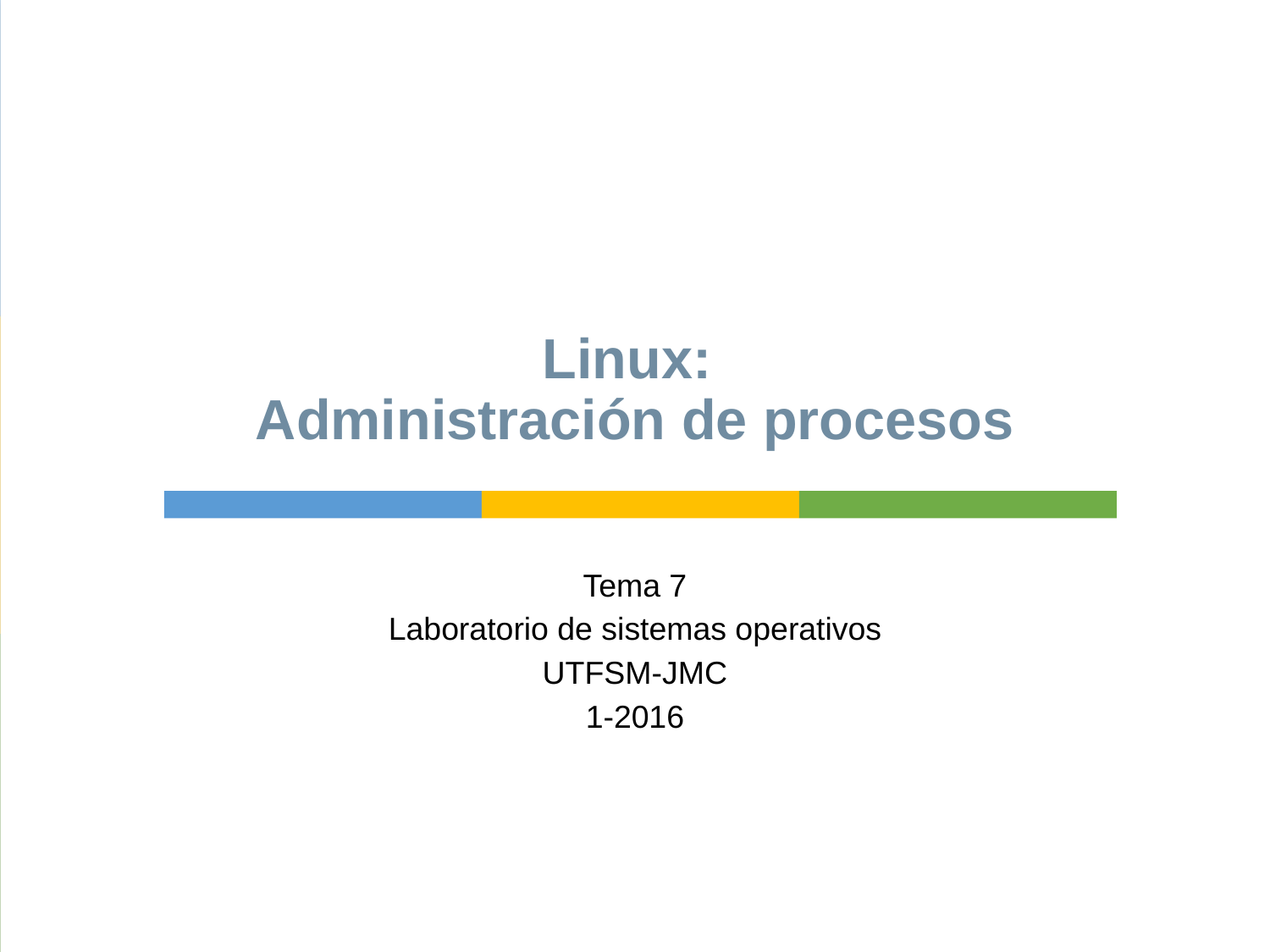

# Linux: Administración de procesos
Tema 7
Laboratorio de sistemas operativos
UTFSM-JMC
1-2016